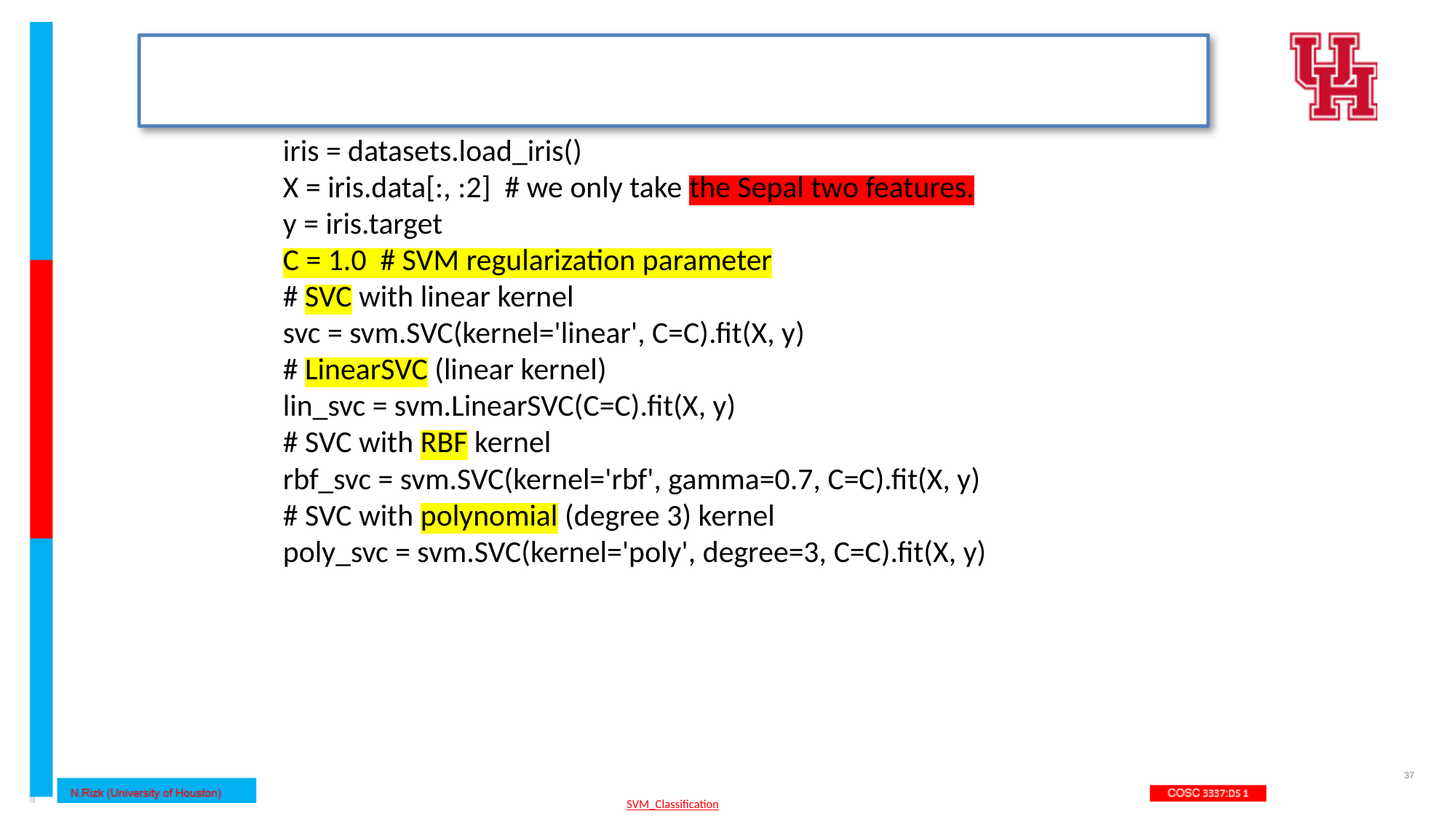

iris = datasets.load_iris()
X = iris.data[:, :2]  # we only take the Sepal two features.
y = iris.target
C = 1.0  # SVM regularization parameter
# SVC with linear kernel
svc = svm.SVC(kernel='linear', C=C).fit(X, y)
# LinearSVC (linear kernel)
lin_svc = svm.LinearSVC(C=C).fit(X, y)
# SVC with RBF kernel
rbf_svc = svm.SVC(kernel='rbf', gamma=0.7, C=C).fit(X, y)
# SVC with polynomial (degree 3) kernel
poly_svc = svm.SVC(kernel='poly', degree=3, C=C).fit(X, y)
37
SVM_Classification